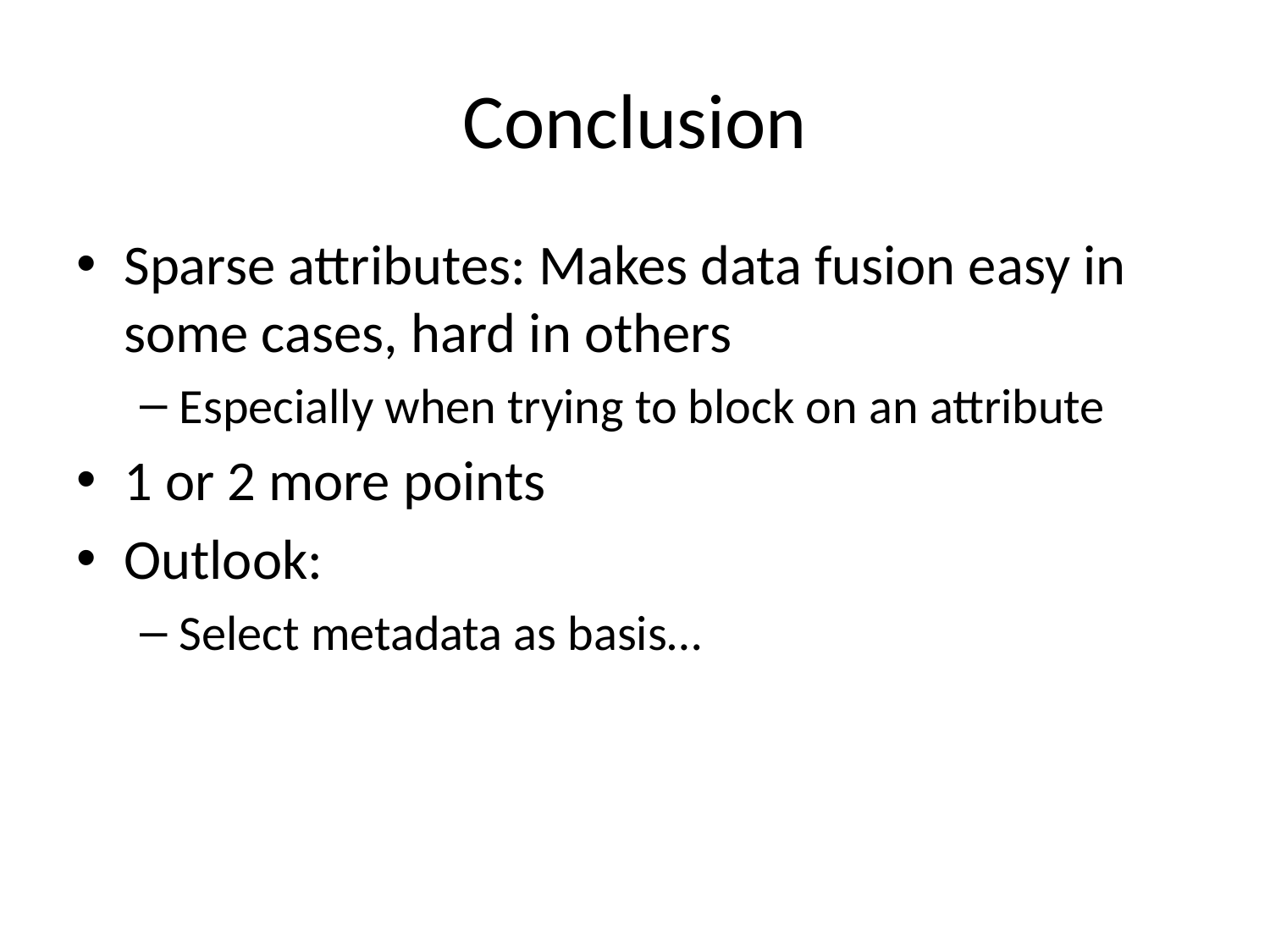

# Conclusion
Sparse attributes: Makes data fusion easy in some cases, hard in others
Especially when trying to block on an attribute
1 or 2 more points
Outlook:
Select metadata as basis…